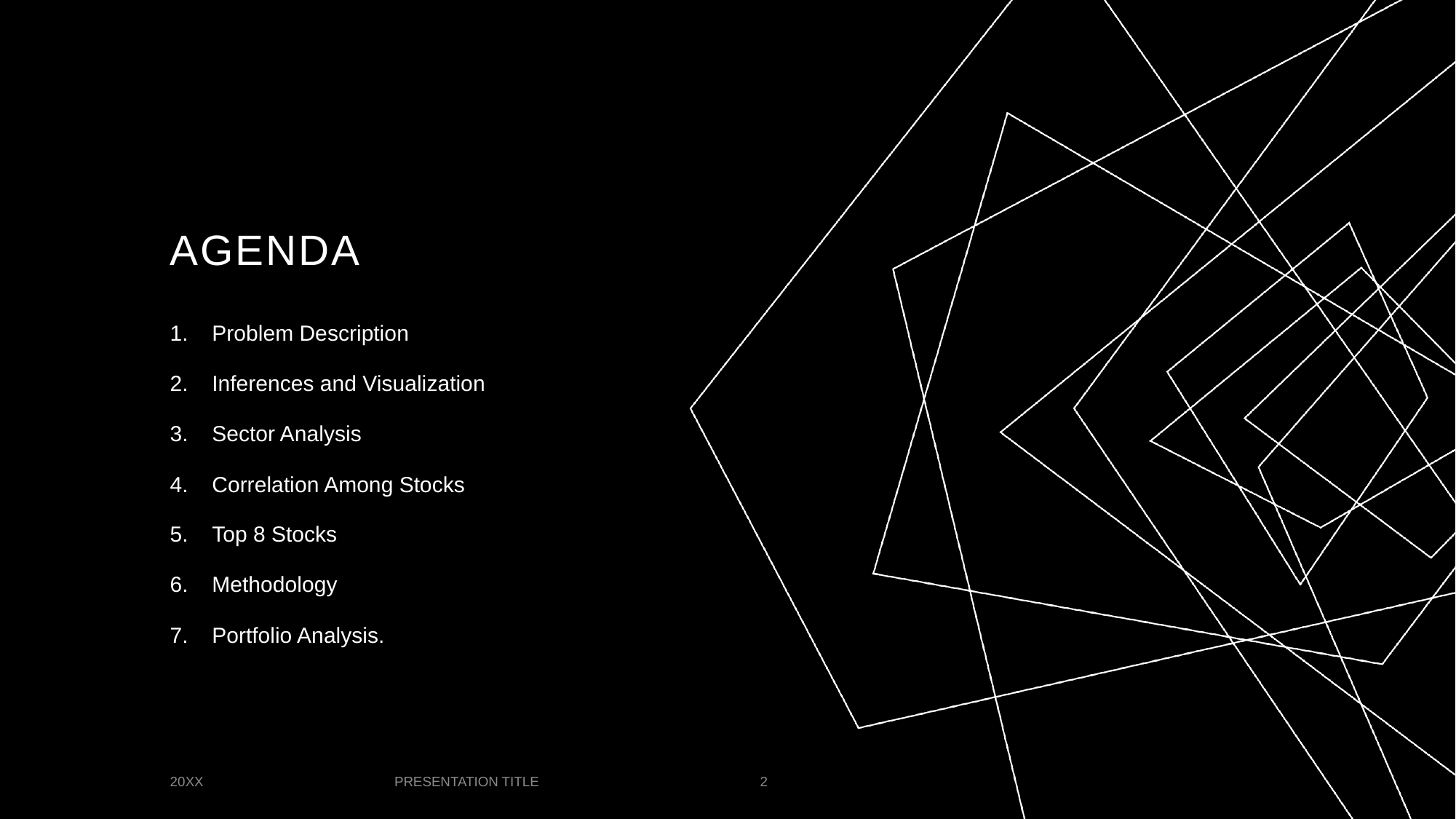

# AGENDA
Problem Description
Inferences and Visualization
Sector Analysis
Correlation Among Stocks
Top 8 Stocks
Methodology
Portfolio Analysis.

PRESENTATION TITLE
20XX
2